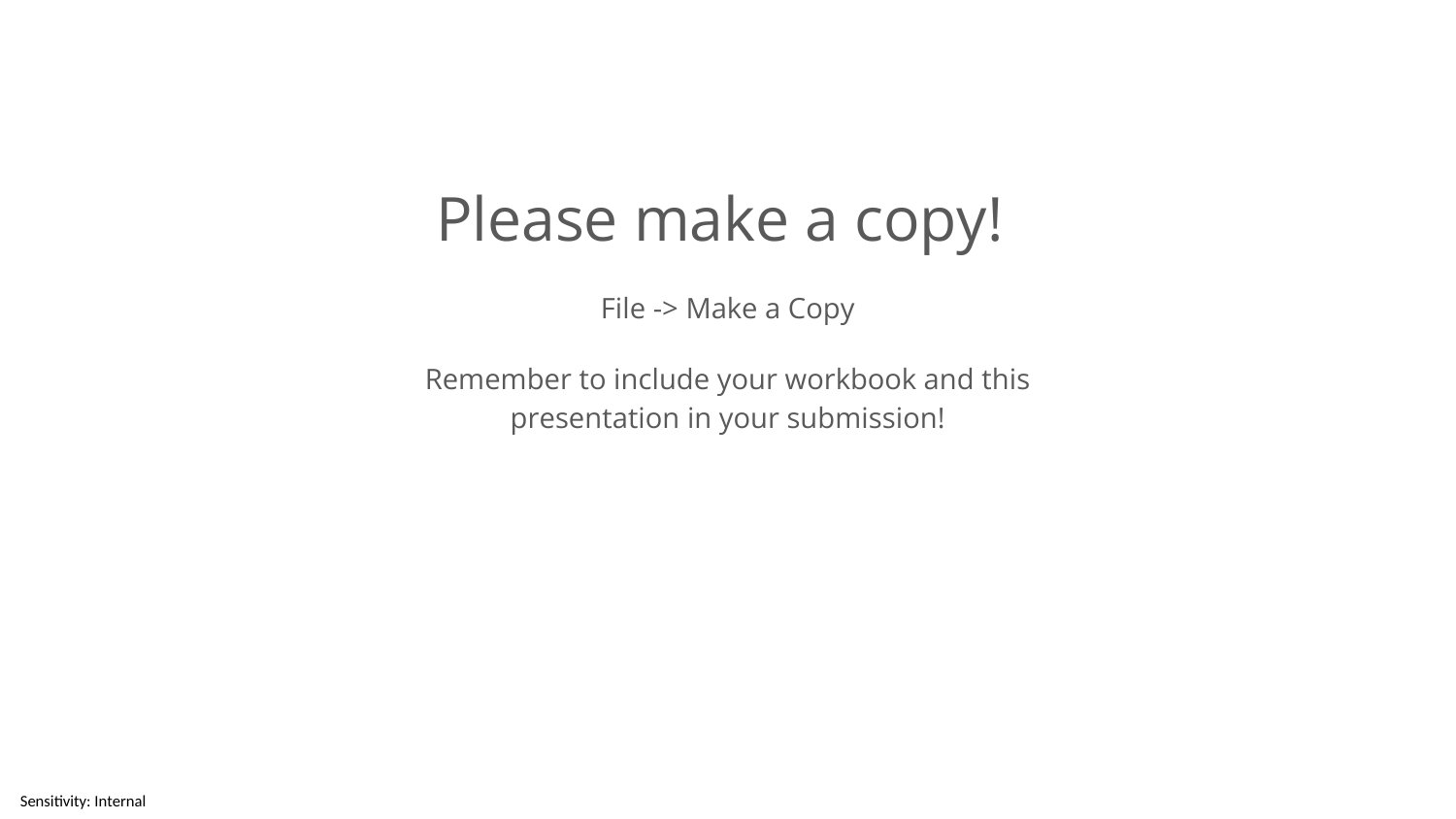

Please make a copy!
File -> Make a Copy
Remember to include your workbook and this presentation in your submission!